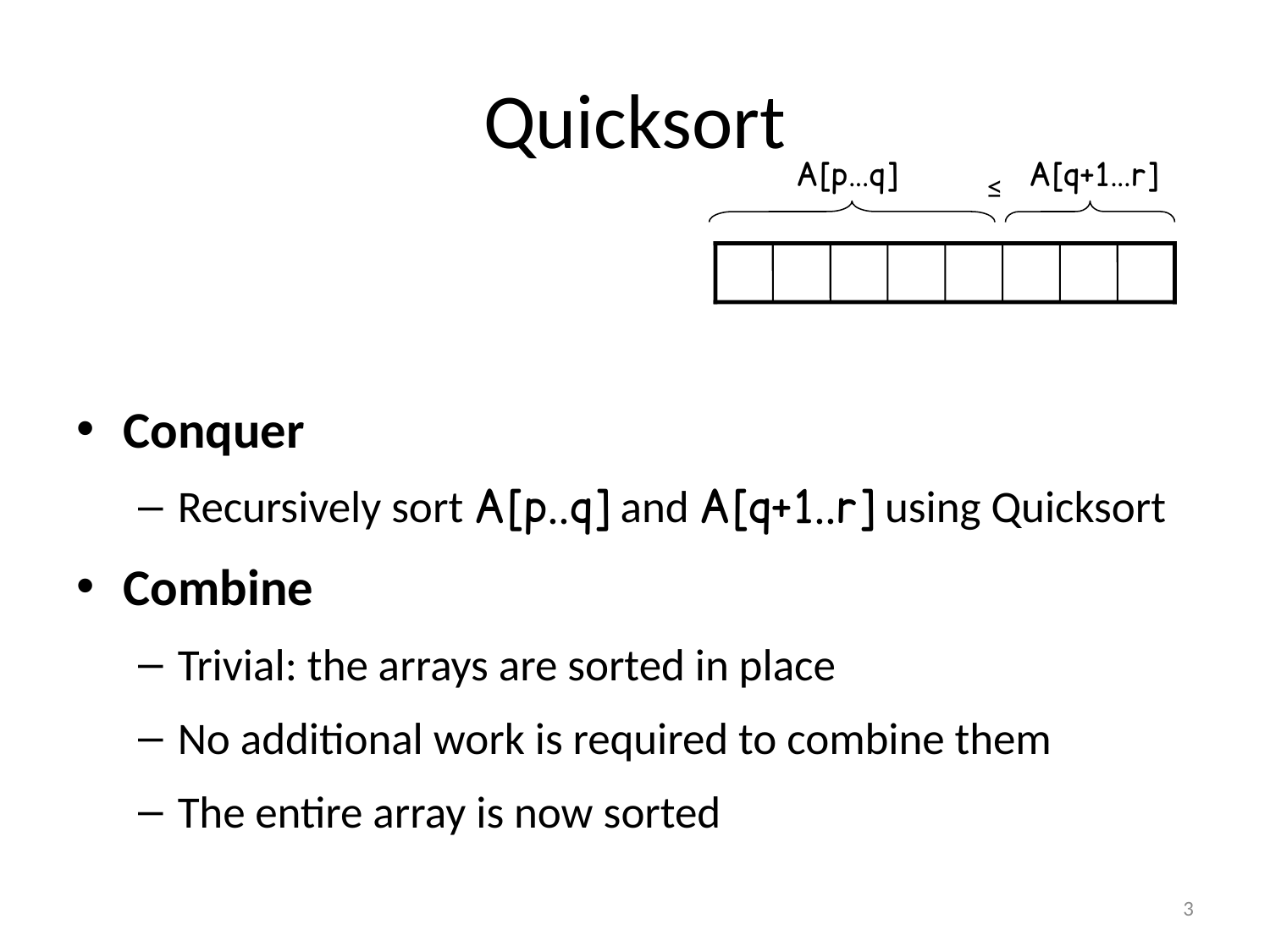

# Quicksort
A[p…q]
A[q+1…r]

≤

Conquer
Recursively sort A[p..q] and A[q+1..r] using Quicksort
Combine
Trivial: the arrays are sorted in place
No additional work is required to combine them
The entire array is now sorted
3